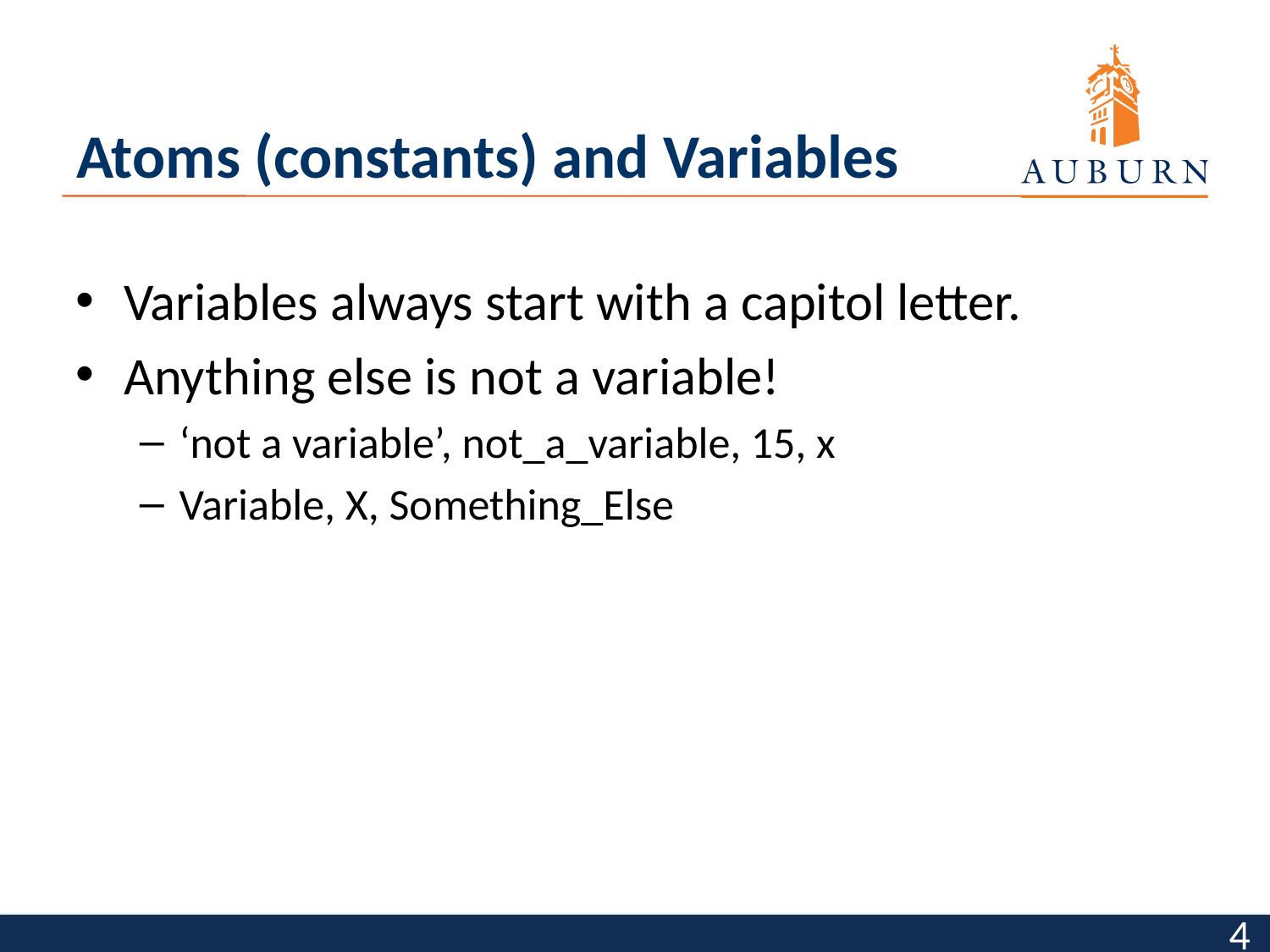

# Atoms (constants) and Variables
Variables always start with a capitol letter.
Anything else is not a variable!
‘not a variable’, not_a_variable, 15, x
Variable, X, Something_Else
4